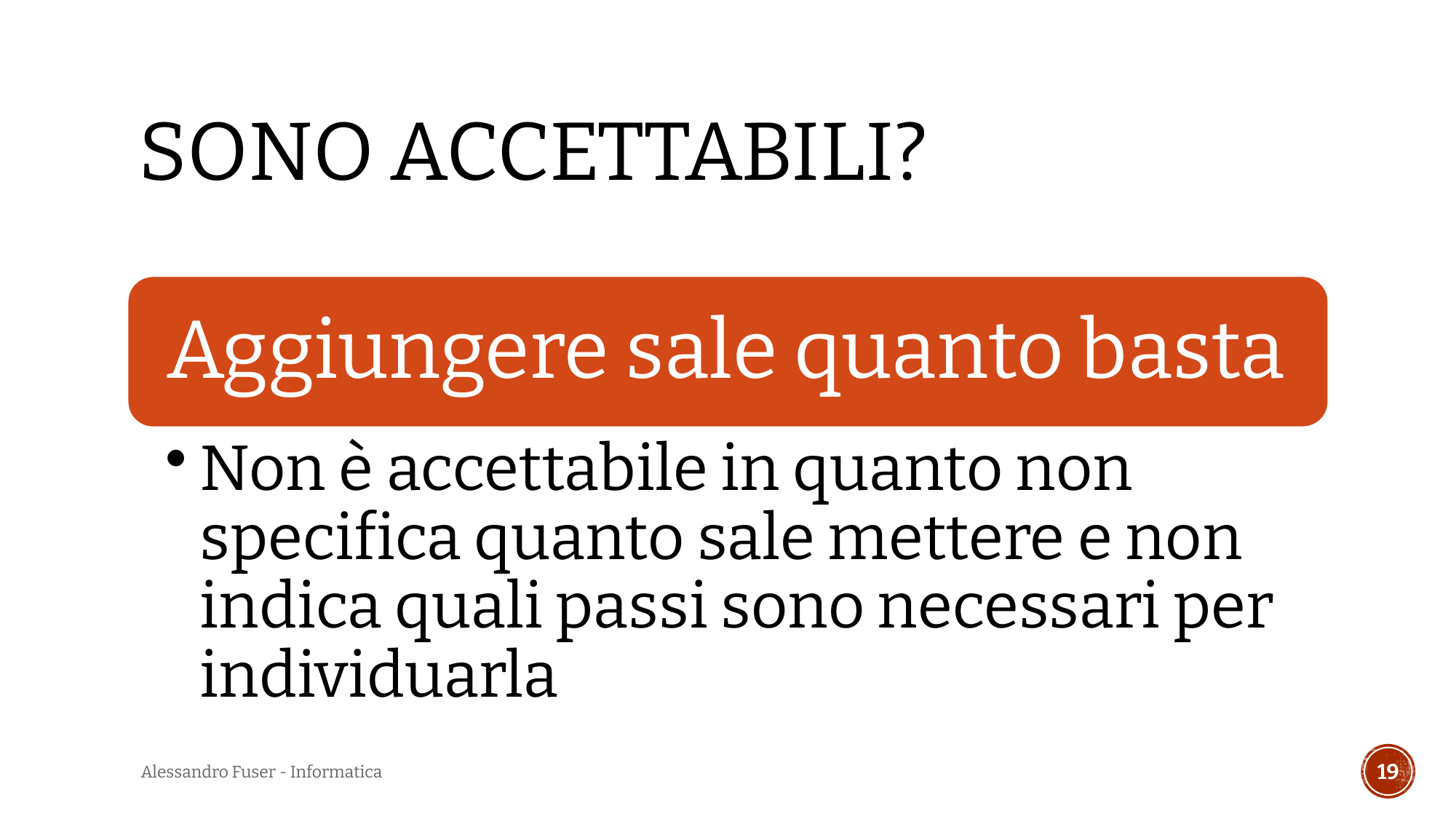

# Sono accettabili?
Aggiungere sale quanto basta
Non è accettabile in quanto non specifica quanto sale mettere e non indica quali passi sono necessari per individuarla
Alessandro Fuser - Informatica
19